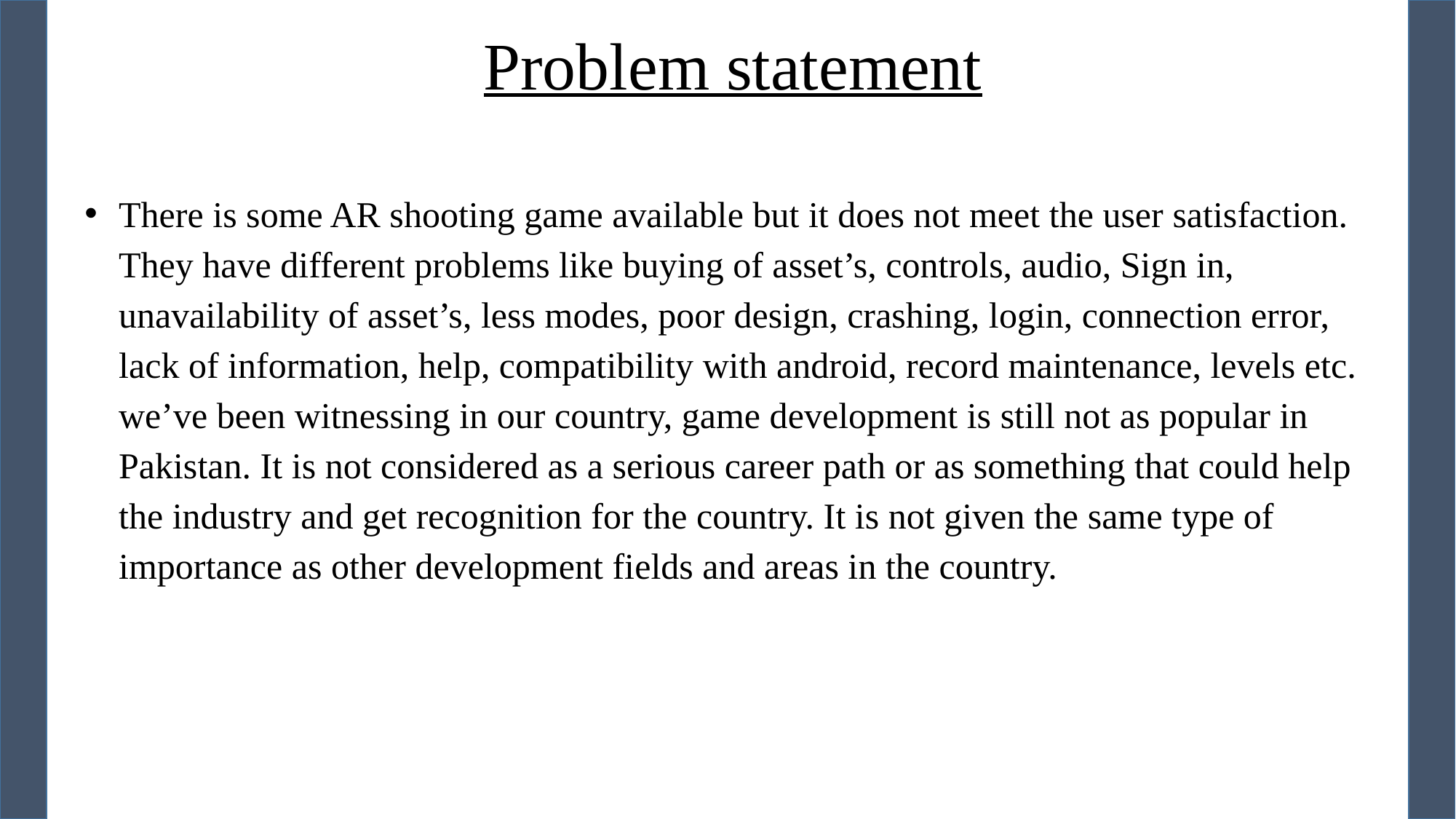

Problem statement
There is some AR shooting game available but it does not meet the user satisfaction. They have different problems like buying of asset’s, controls, audio, Sign in, unavailability of asset’s, less modes, poor design, crashing, login, connection error, lack of information, help, compatibility with android, record maintenance, levels etc. we’ve been witnessing in our country, game development is still not as popular in Pakistan. It is not considered as a serious career path or as something that could help the industry and get recognition for the country. It is not given the same type of importance as other development fields and areas in the country.